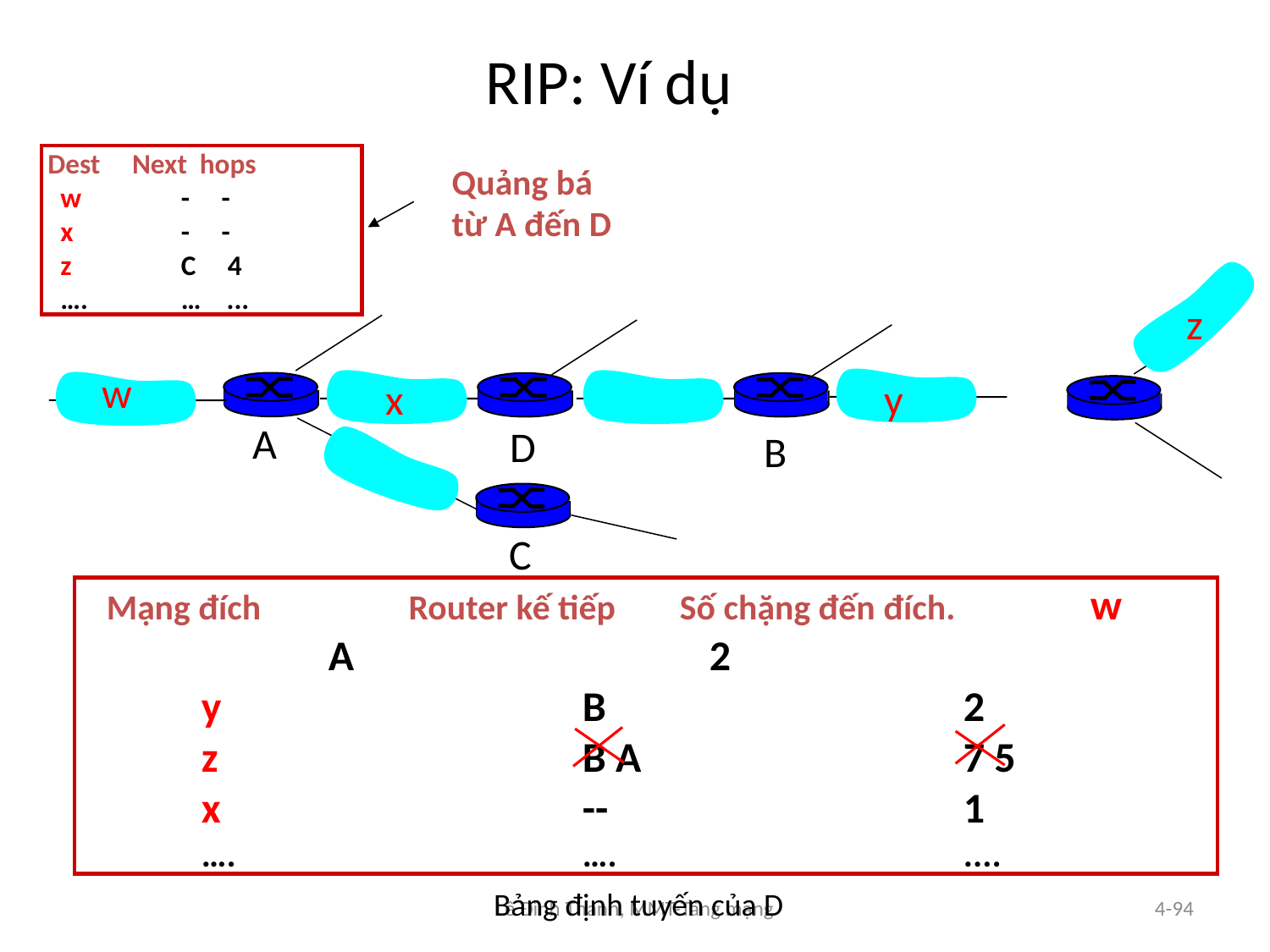

# RIP: Ví dụ
 Dest     Next  hops
   w	  -     -
   x	  -     -
   z	  C     4
   ….	  …    ...
Quảng bá
từ A đến D

z

w

x
y

A
D

B

C
    Mạng đích	          Router kế tiếp        Số chặng đến đích. 	w			A			2
	y			B			2
 	z			B A			7 5
	x			--			1
	….			….			....

Bảng định tuyến của D
Lê Đình Thanh, MMT-Tầng mạng
4-94